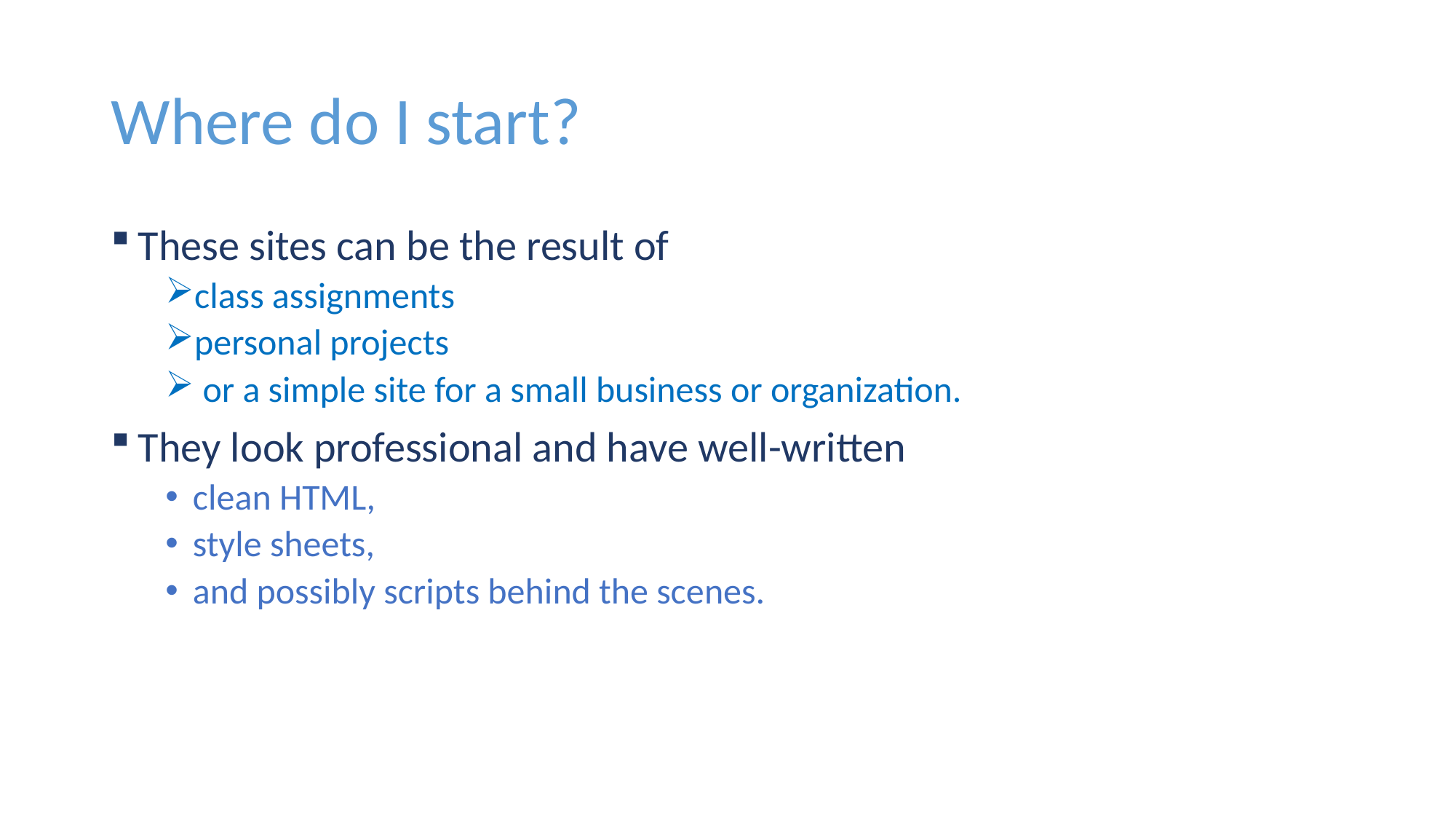

# Where do I start?
These sites can be the result of
class assignments
personal projects
 or a simple site for a small business or organization.
They look professional and have well-written
clean HTML,
style sheets,
and possibly scripts behind the scenes.